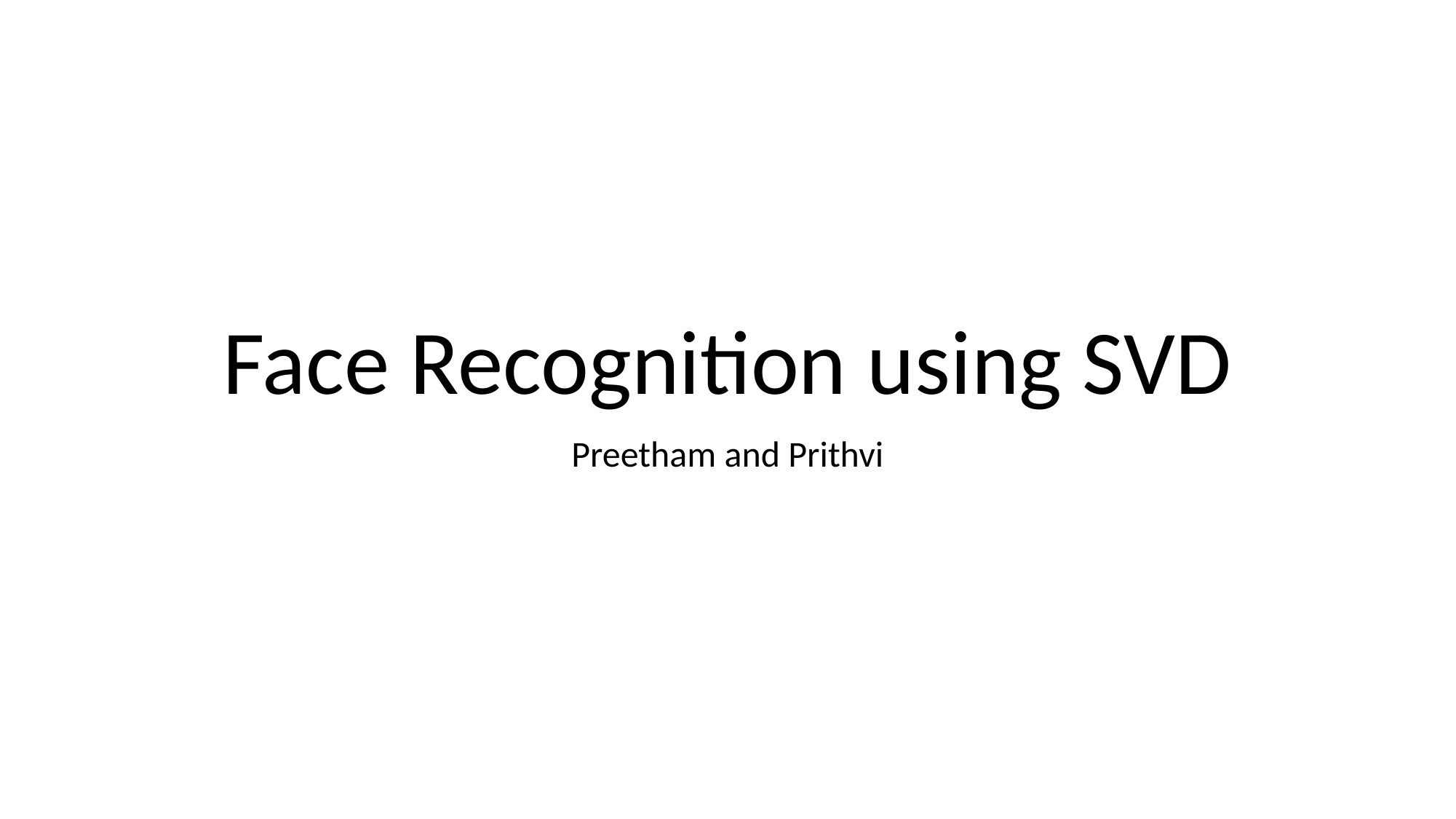

# Face Recognition using SVD
Preetham and Prithvi